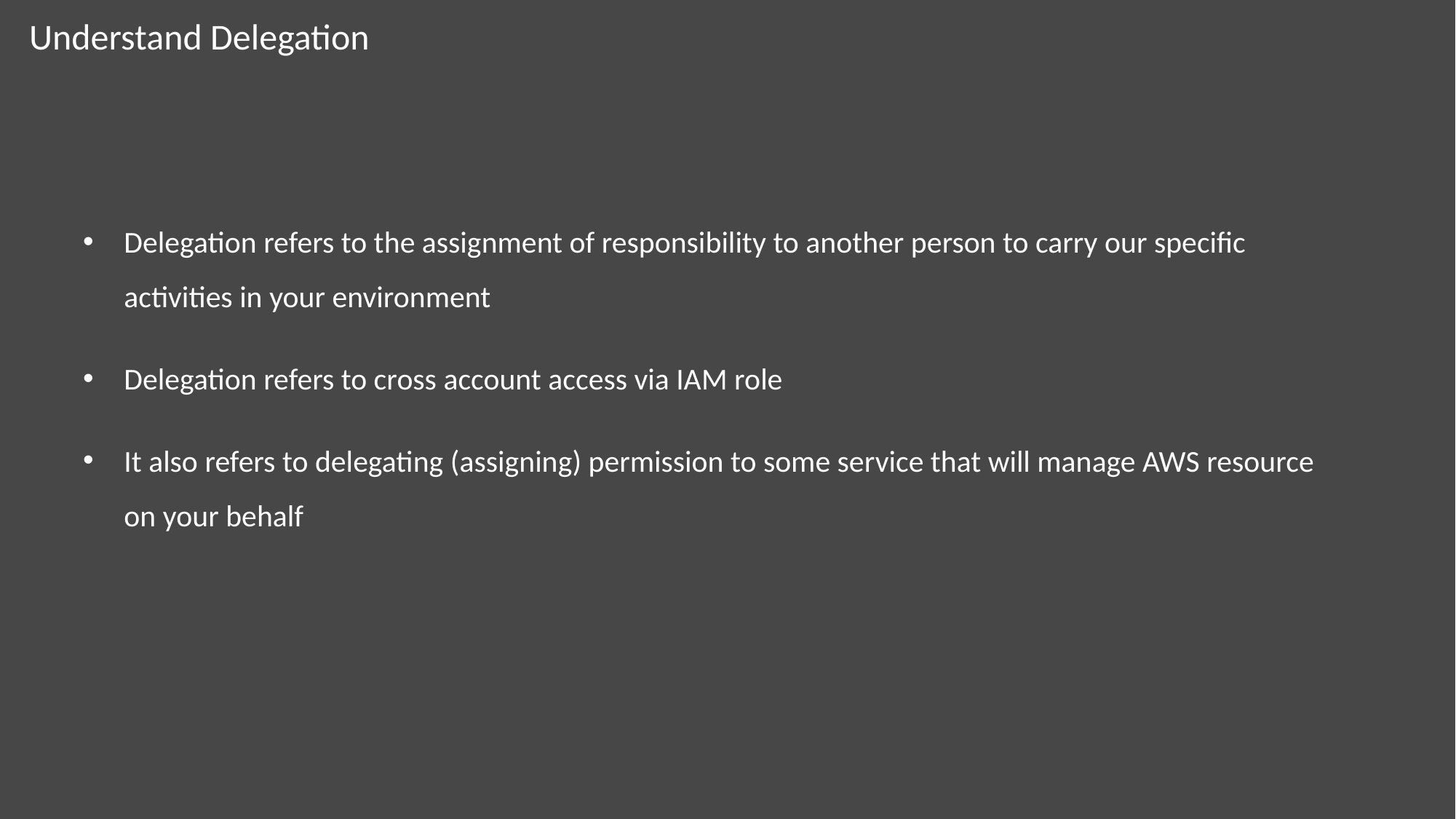

# Understand Delegation
Delegation refers to the assignment of responsibility to another person to carry our specific activities in your environment
Delegation refers to cross account access via IAM role
It also refers to delegating (assigning) permission to some service that will manage AWS resource on your behalf